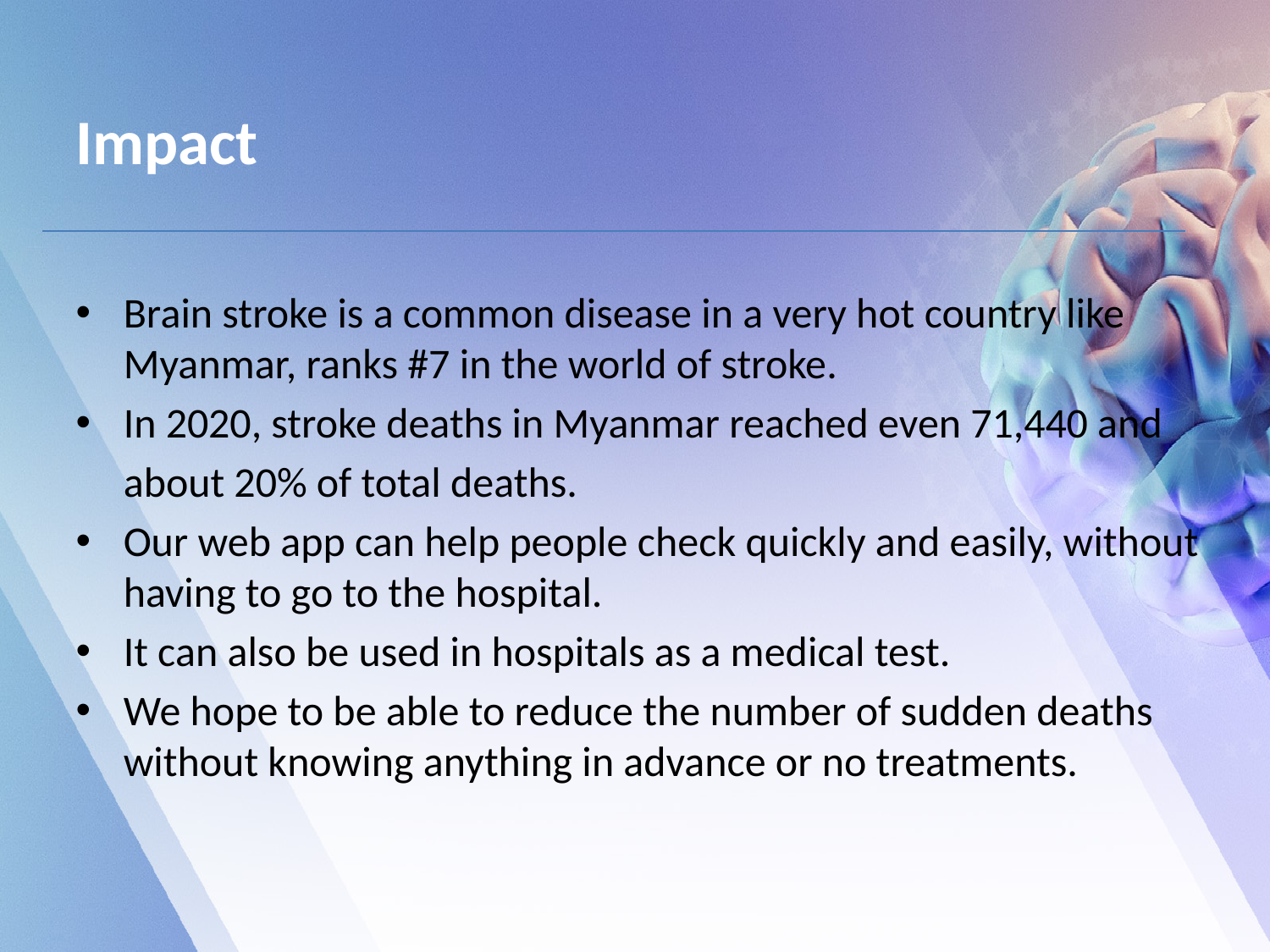

# Impact

Brain stroke is a common disease in a very hot country like Myanmar, ranks #7 in the world of stroke.
In 2020, stroke deaths in Myanmar reached even 71,440 and
     about 20% of total deaths.
Our web app can help people check quickly and easily, without having to go to the hospital.
It can also be used in hospitals as a medical test.
We hope to be able to reduce the number of sudden deaths without knowing anything in advance or no treatments.